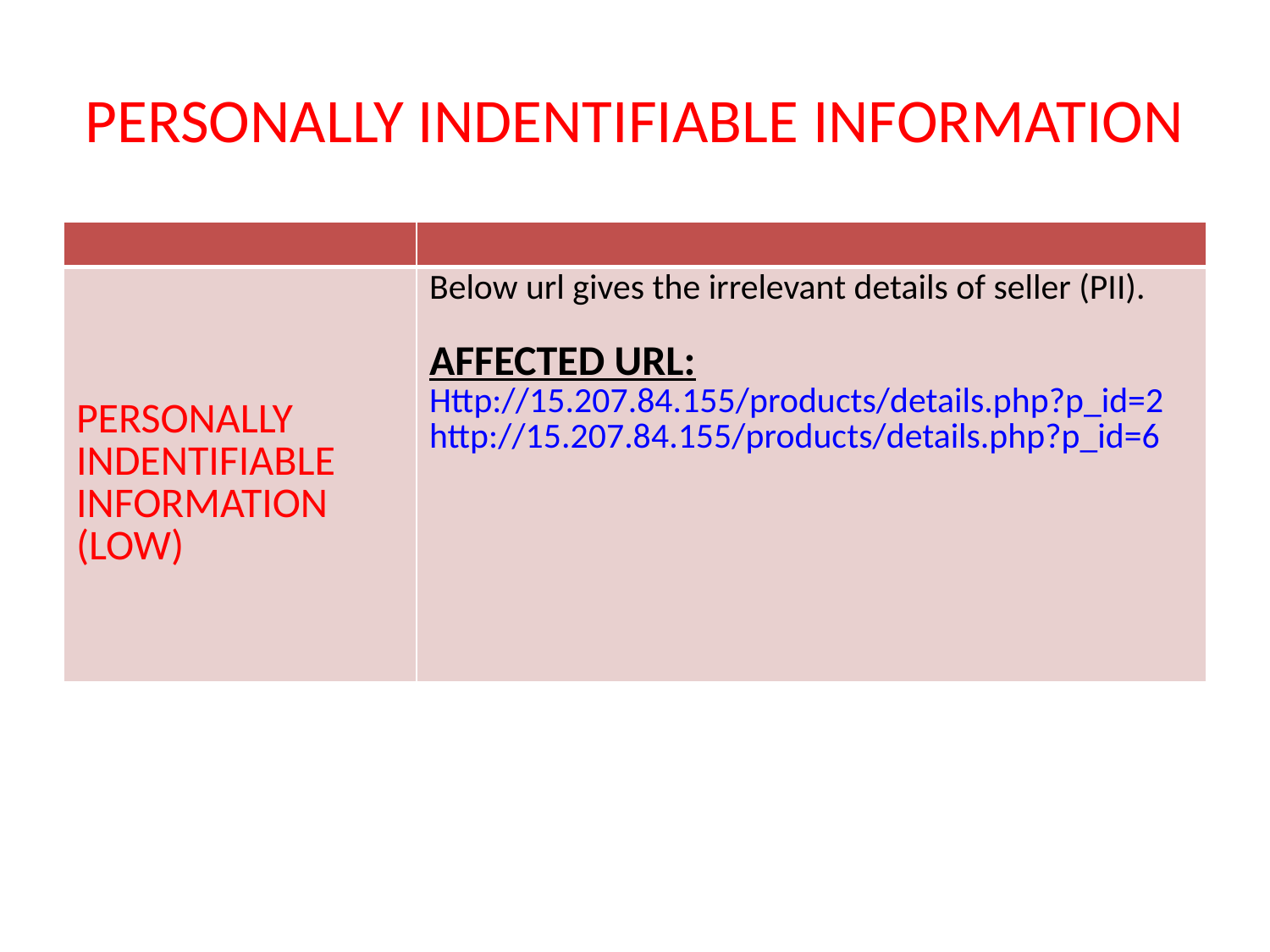

# PERSONALLY INDENTIFIABLE INFORMATION
|  |  |
| --- | --- |
| PERSONALLY INDENTIFIABLE INFORMATION (LOW) | Below url gives the irrelevant details of seller (PII). AFFECTED URL: Http://15.207.84.155/products/details.php?p\_id=2 http://15.207.84.155/products/details.php?p\_id=6 |